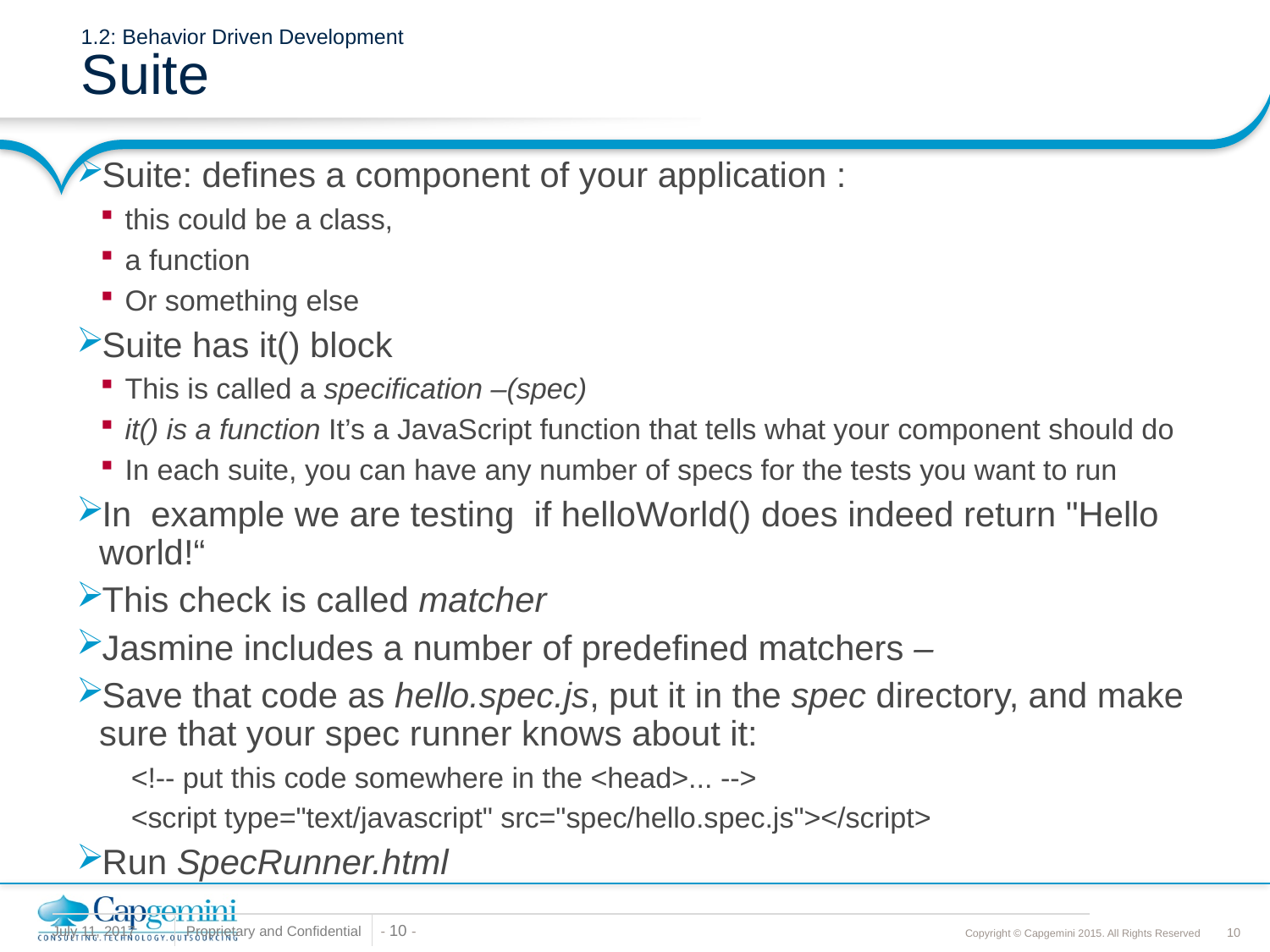

# 1.2: Behavior Driven Development Suite
Suite: defines a component of your application :
this could be a class,
a function
Or something else
Suite has it() block
This is called a specification –(spec)
it() is a function It’s a JavaScript function that tells what your component should do
In each suite, you can have any number of specs for the tests you want to run
In  example we are testing  if helloWorld() does indeed return "Hello world!“
This check is called matcher
Jasmine includes a number of predefined matchers –
Save that code as hello.spec.js, put it in the spec directory, and make sure that your spec runner knows about it:
<!-- put this code somewhere in the <head>... -->
<script type="text/javascript" src="spec/hello.spec.js"></script>
Run SpecRunner.html